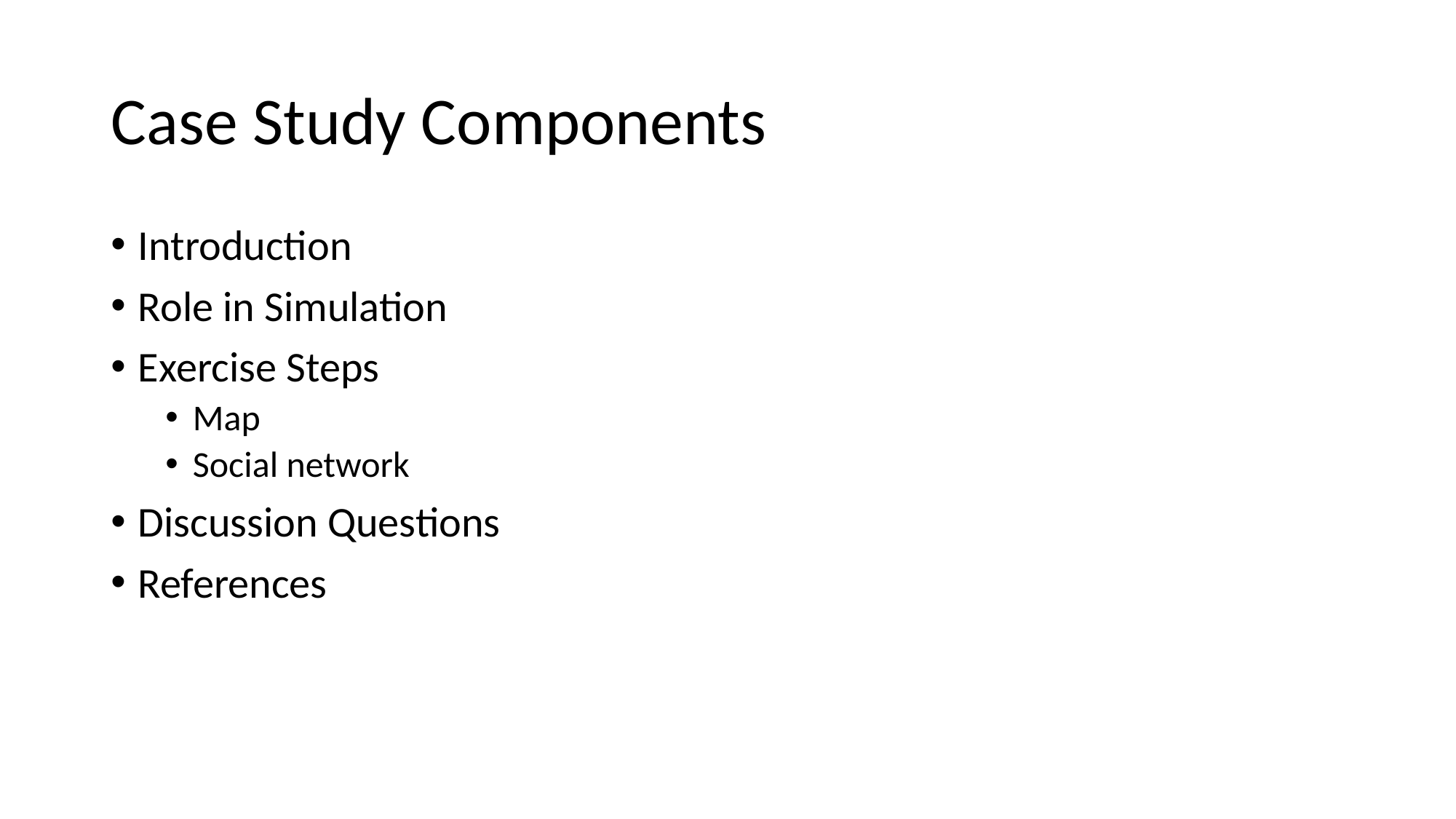

# Case Study Components
Introduction
Role in Simulation
Exercise Steps
Map
Social network
Discussion Questions
References